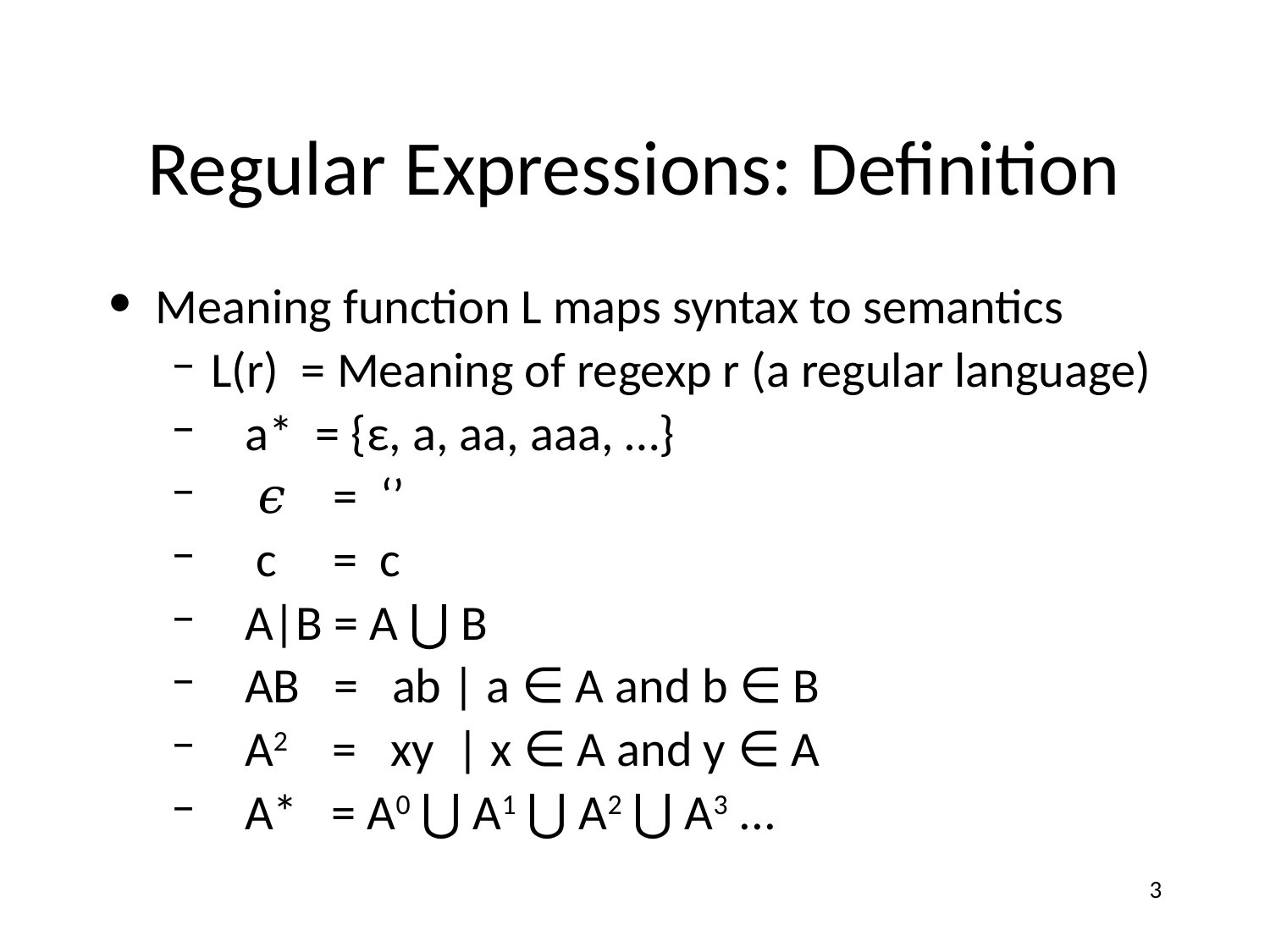

# Regular Expressions: Definition
Meaning function L maps syntax to semantics
L(r)  = Meaning of regexp r (a regular language)
   a*  = {ε, a, aa, aaa, …}
    𝜖    =  ‘’
    c     =  c
   A|B = A ⋃ B
   AB   =   ab | a ∈ A and b ∈ B
   A2    =   xy  | x ∈ A and y ∈ A
   A*   = A0 ⋃ A1 ⋃ A2 ⋃ A3 ...
3